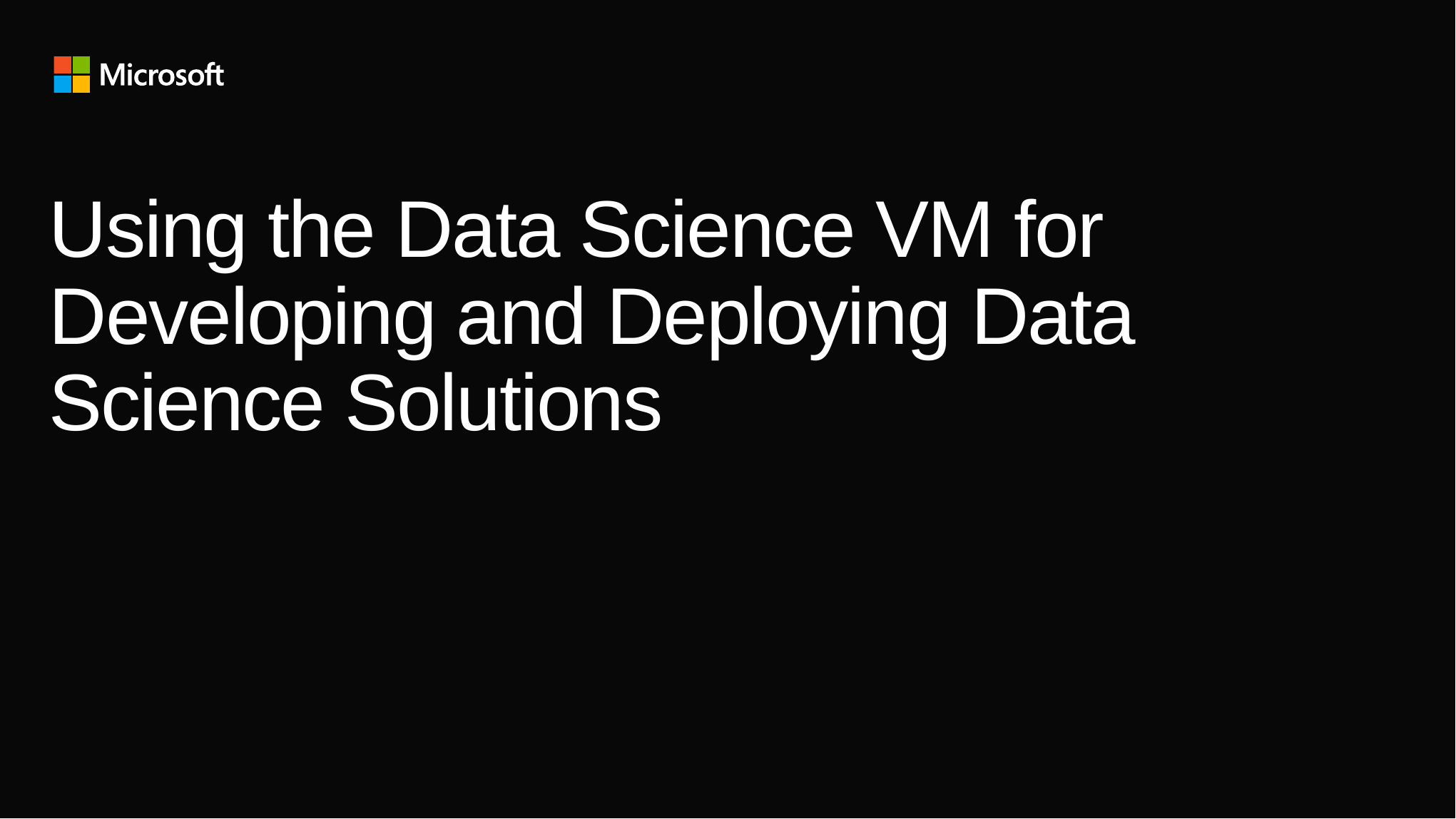

# Using the Data Science VM for Developing and Deploying Data Science Solutions